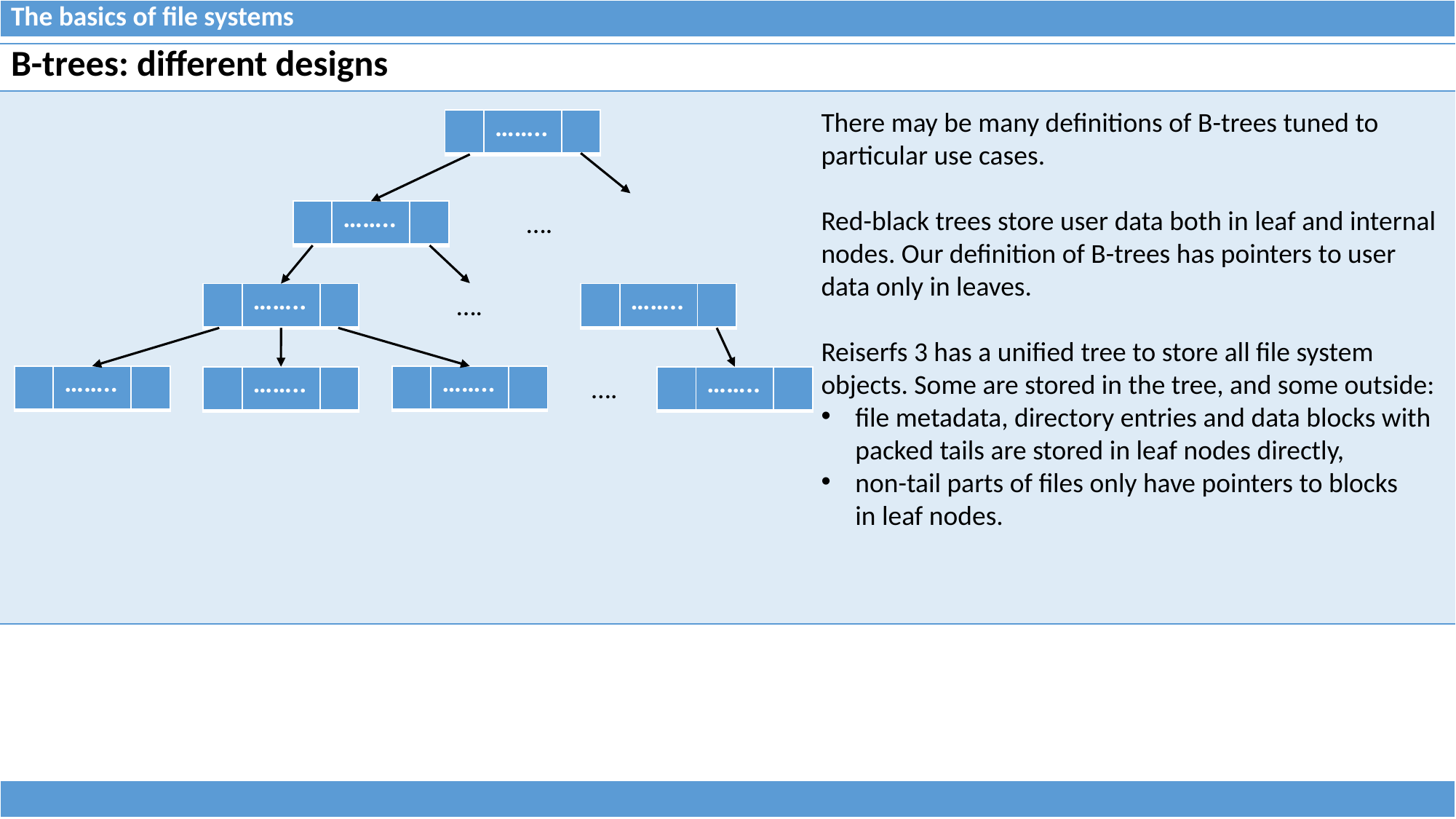

| The basics of file systems |
| --- |
| B-trees: different designs |
| --- |
|  |
There may be many definitions of B-trees tuned to
particular use cases.

Red-black trees store user data both in leaf and internal
nodes. Our definition of B-trees has pointers to user
data only in leaves.

Reiserfs 3 has a unified tree to store all file system
objects. Some are stored in the tree, and some outside:
file metadata, directory entries and data blocks with
packed tails are stored in leaf nodes directly,
non-tail parts of files only have pointers to blocks
in leaf nodes.
|  | …….. |  |
| --- | --- | --- |
….
|  | …….. |  |
| --- | --- | --- |
….
|  | …….. |  |
| --- | --- | --- |
|  | …….. |  |
| --- | --- | --- |
|  | …….. |  |
| --- | --- | --- |
|  | …….. |  |
| --- | --- | --- |
….
|  | …….. |  |
| --- | --- | --- |
|  | …….. |  |
| --- | --- | --- |
|  |
| --- |